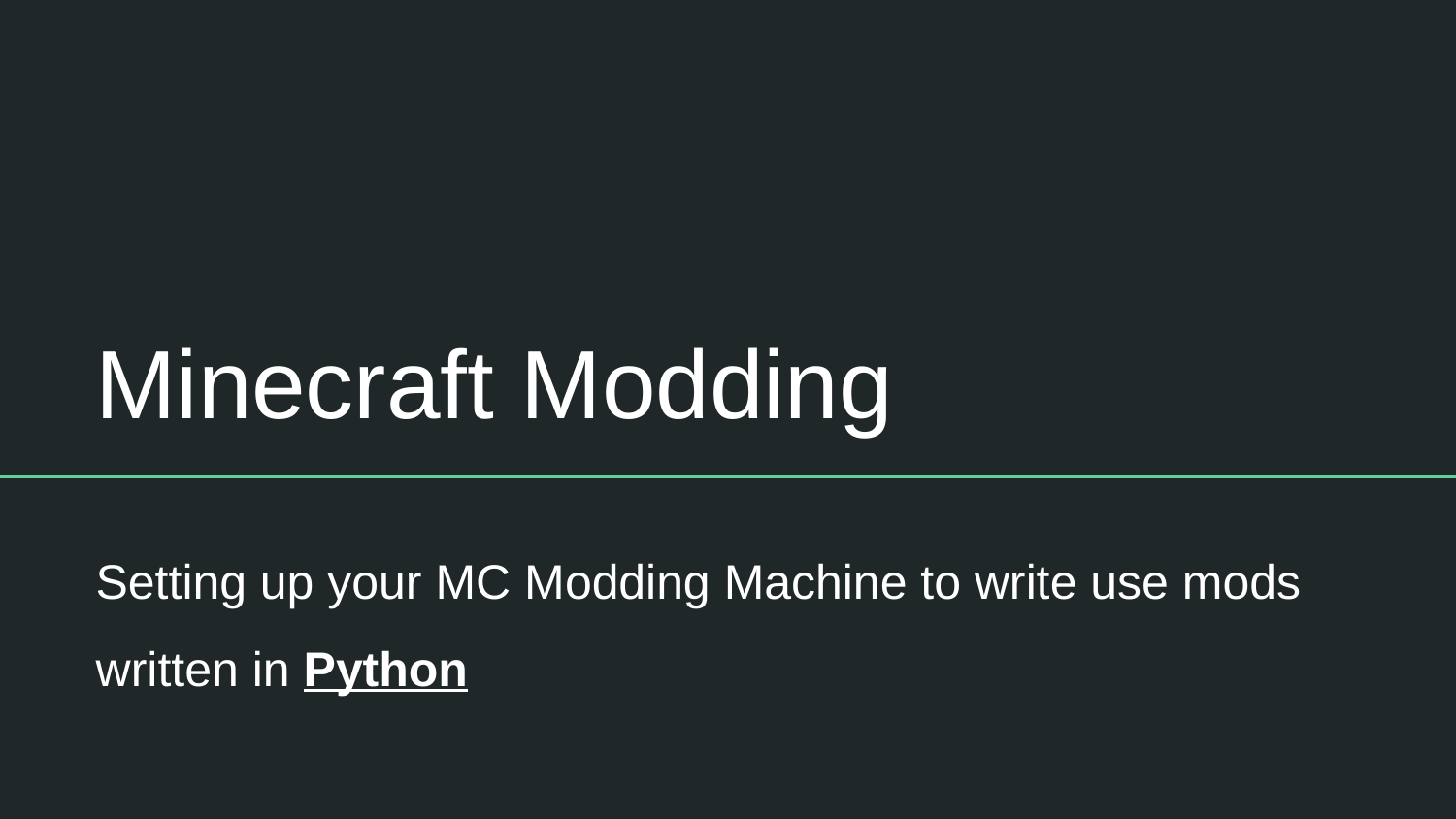

# Minecraft Modding
Setting up your MC Modding Machine to write use mods written in Python